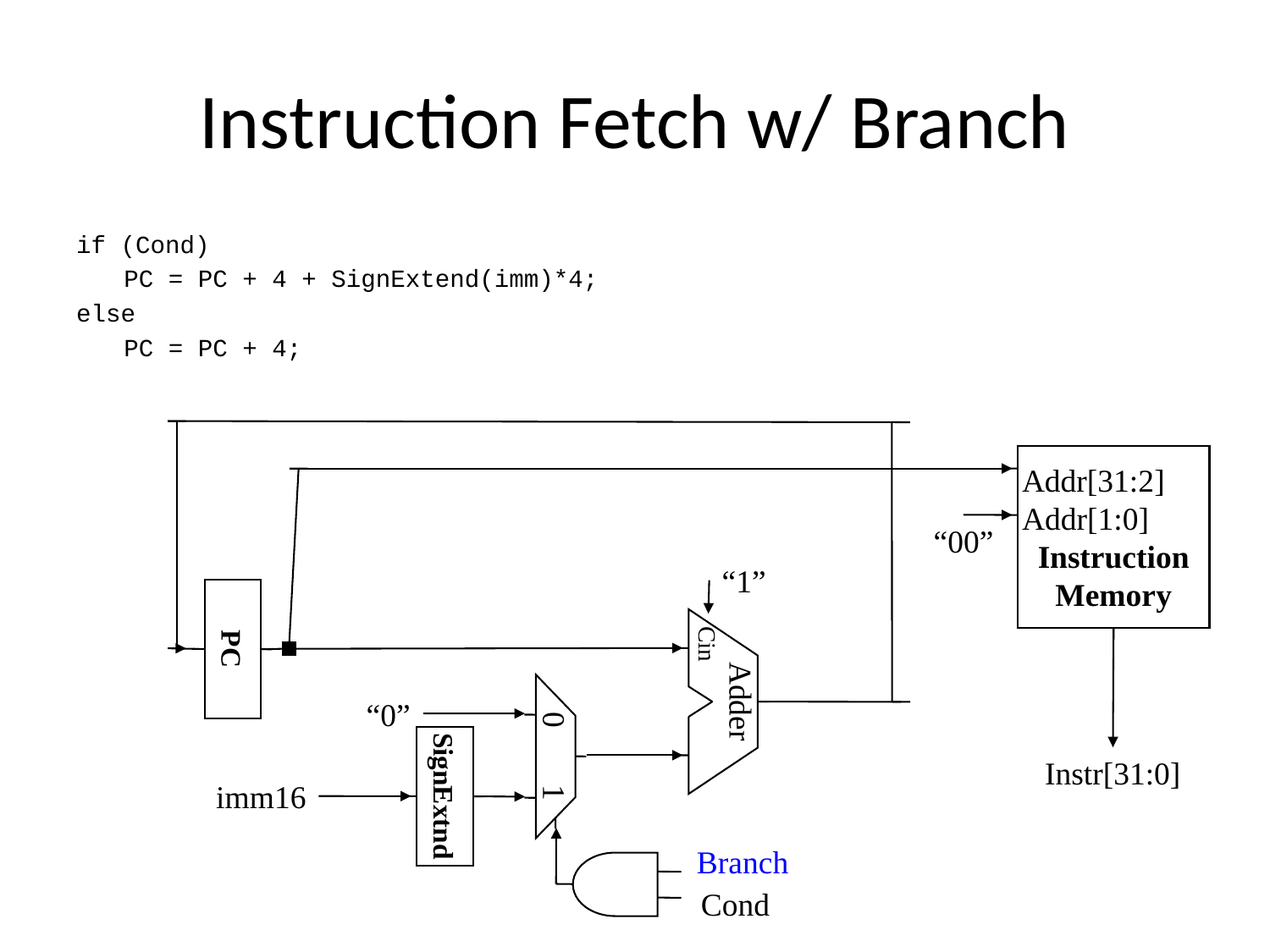

# Instruction Fetch w/ Branch
if (Cond)
	PC = PC + 4 + SignExtend(imm)*4;
else
	PC = PC + 4;

Addr[31:2]
Addr[1:0]
Instruction
Memory

“00”
“1”
PC

Adder

Cin

0       1

“0”

SignExtnd

Instr[31:0]
imm16
Branch

Cond